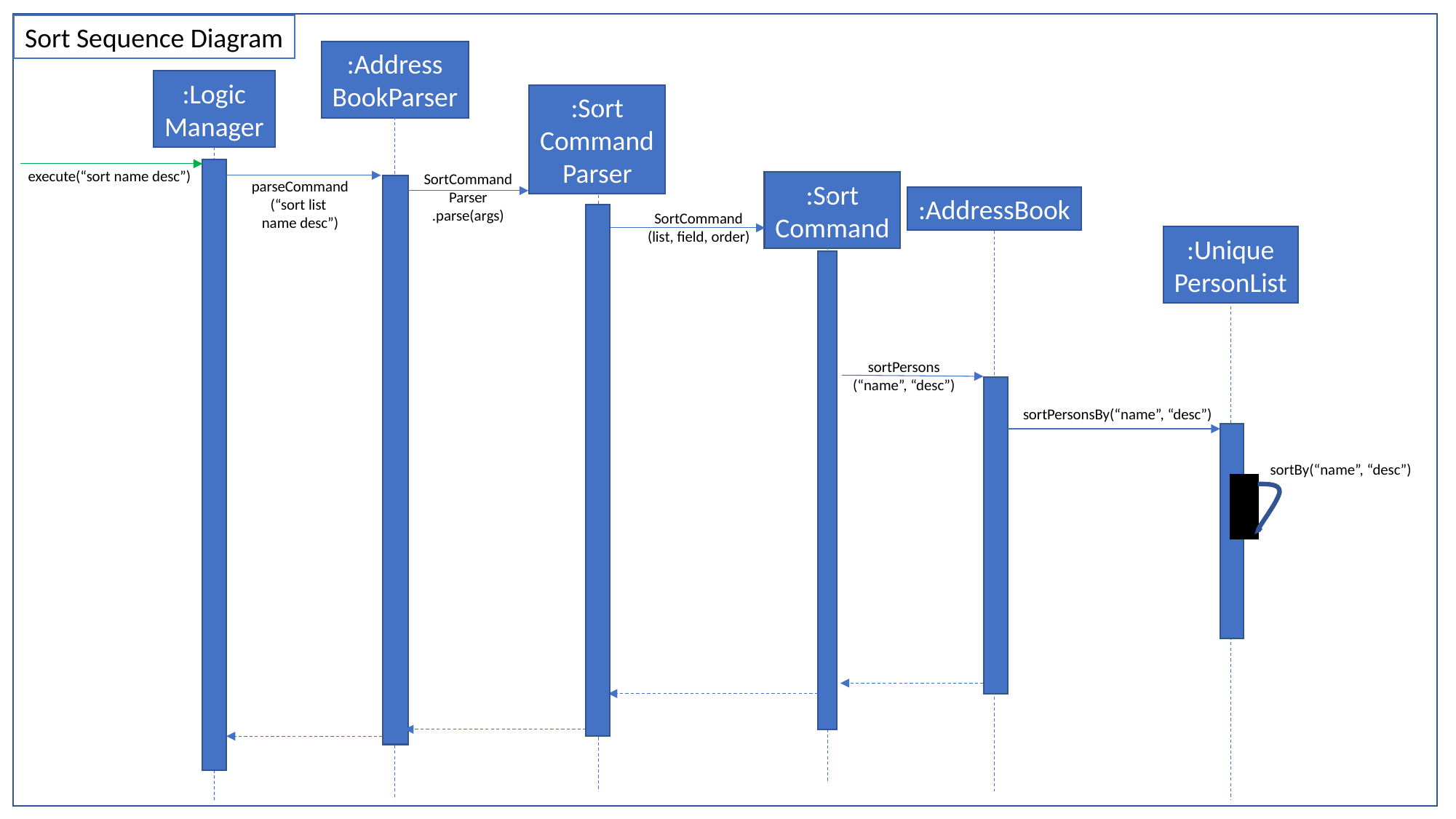

Sort Sequence Diagram
:Address
BookParser
:Logic
Manager
:Sort
Command
Parser

execute(“sort name desc”)
SortCommand
Parser
.parse(args)
parseCommand
(“sort list
name desc”)
:Sort
Command

:AddressBook
SortCommand
(list, field, order)

:Unique
PersonList

sortPersons
(“name”, “desc”)

sortPersonsBy(“name”, “desc”)

sortBy(“name”, “desc”)